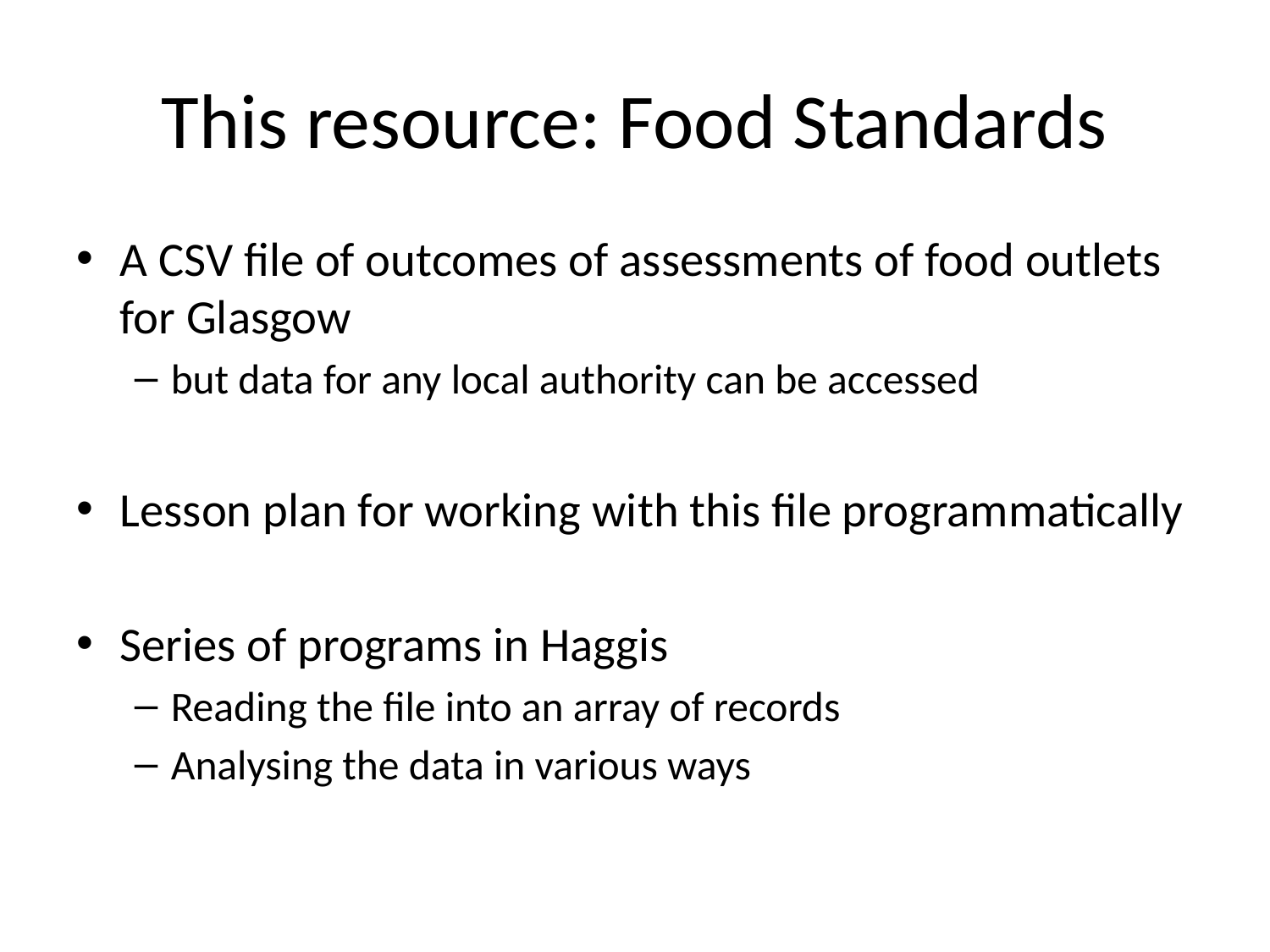

# This resource: Food Standards
A CSV file of outcomes of assessments of food outlets for Glasgow
but data for any local authority can be accessed

Lesson plan for working with this file programmatically

Series of programs in Haggis
Reading the file into an array of records
Analysing the data in various ways